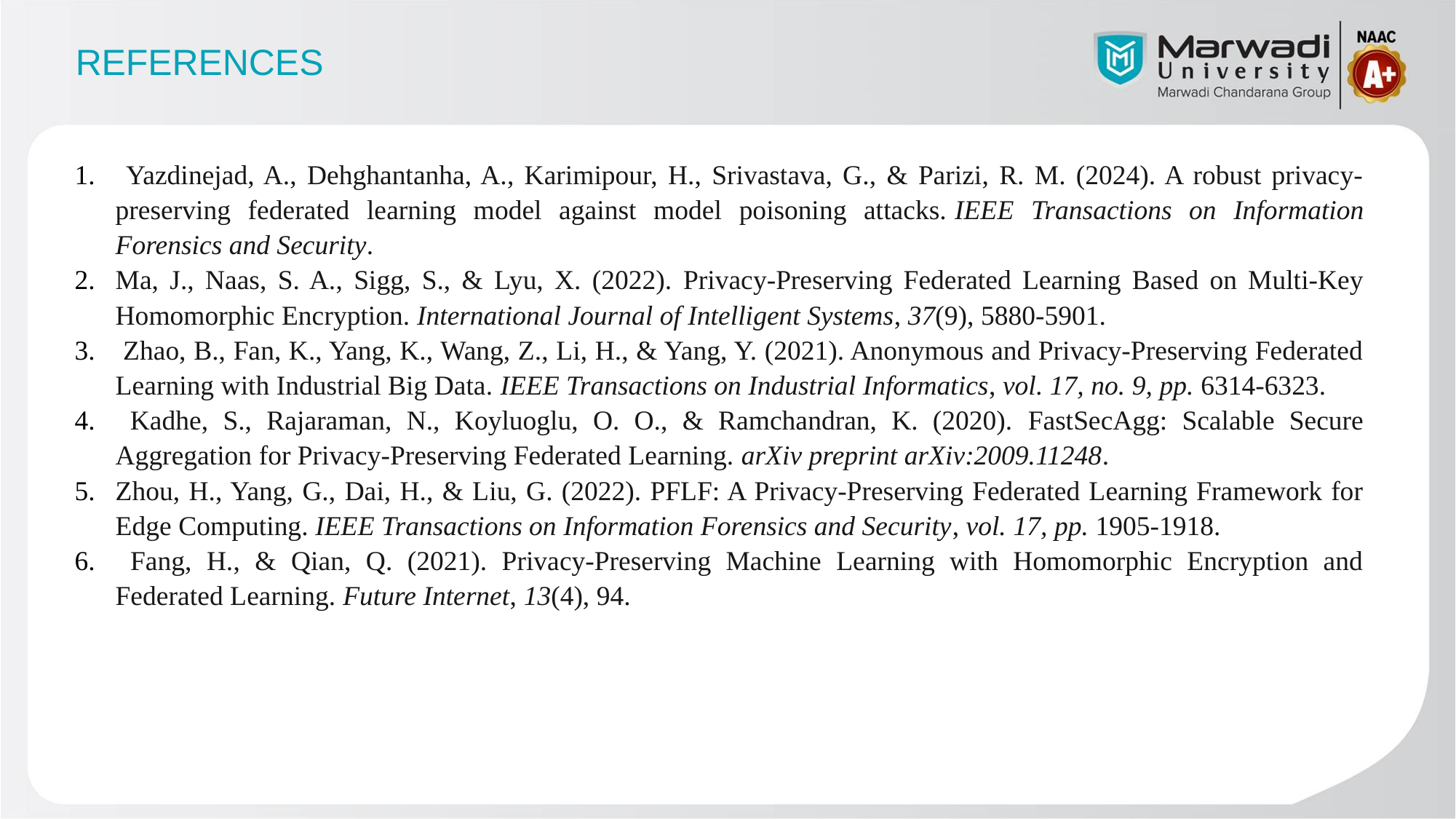

# REFERENCES
 Yazdinejad, A., Dehghantanha, A., Karimipour, H., Srivastava, G., & Parizi, R. M. (2024). A robust privacy-preserving federated learning model against model poisoning attacks. IEEE Transactions on Information Forensics and Security.
Ma, J., Naas, S. A., Sigg, S., & Lyu, X. (2022). Privacy-Preserving Federated Learning Based on Multi-Key Homomorphic Encryption. International Journal of Intelligent Systems, 37(9), 5880-5901.
 Zhao, B., Fan, K., Yang, K., Wang, Z., Li, H., & Yang, Y. (2021). Anonymous and Privacy-Preserving Federated Learning with Industrial Big Data. IEEE Transactions on Industrial Informatics, vol. 17, no. 9, pp. 6314-6323.
 Kadhe, S., Rajaraman, N., Koyluoglu, O. O., & Ramchandran, K. (2020). FastSecAgg: Scalable Secure Aggregation for Privacy-Preserving Federated Learning. arXiv preprint arXiv:2009.11248.
Zhou, H., Yang, G., Dai, H., & Liu, G. (2022). PFLF: A Privacy-Preserving Federated Learning Framework for Edge Computing. IEEE Transactions on Information Forensics and Security, vol. 17, pp. 1905-1918.
 Fang, H., & Qian, Q. (2021). Privacy-Preserving Machine Learning with Homomorphic Encryption and Federated Learning. Future Internet, 13(4), 94.